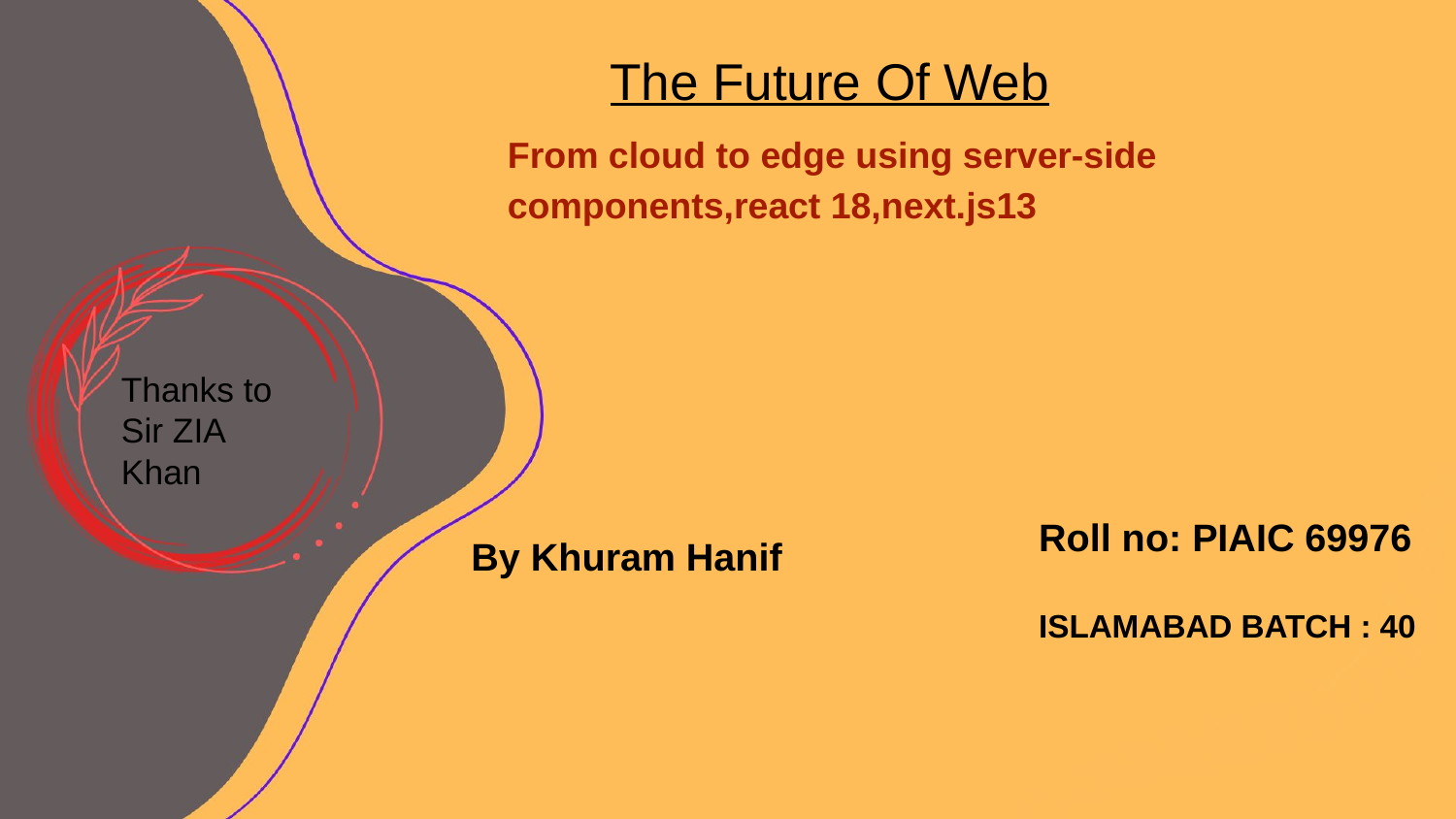

# The Future Of Web
From cloud to edge using server-side components,react 18,next.js13

Thanks to Sir ZIA Khan
Roll no: PIAIC 69976

ISLAMABAD BATCH : 40
By Khuram Hanif